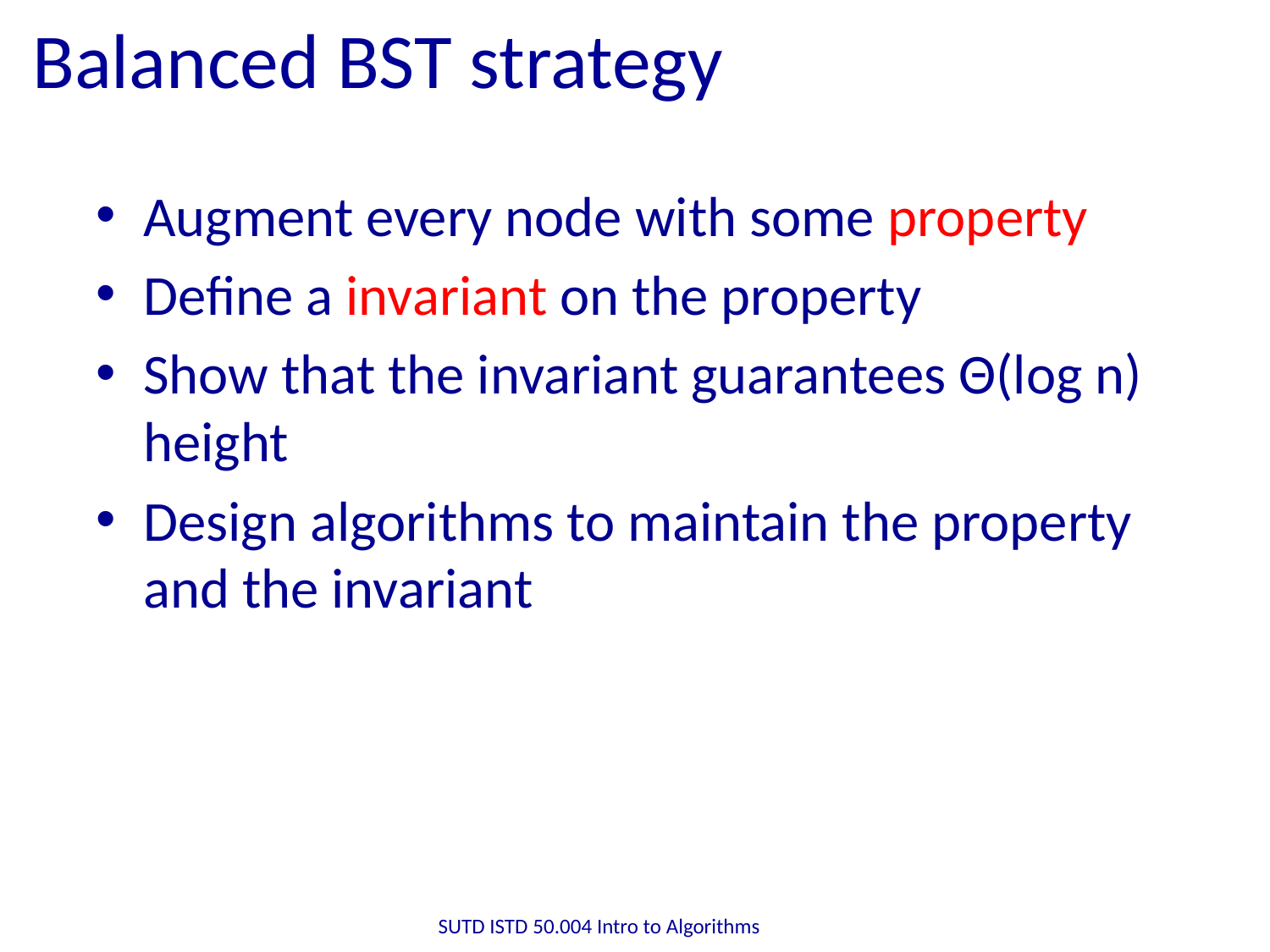

# Balanced BST strategy
Augment every node with some property
Define a invariant on the property
Show that the invariant guarantees Θ(log n) height
Design algorithms to maintain the property and the invariant
SUTD ISTD 50.004 Intro to Algorithms